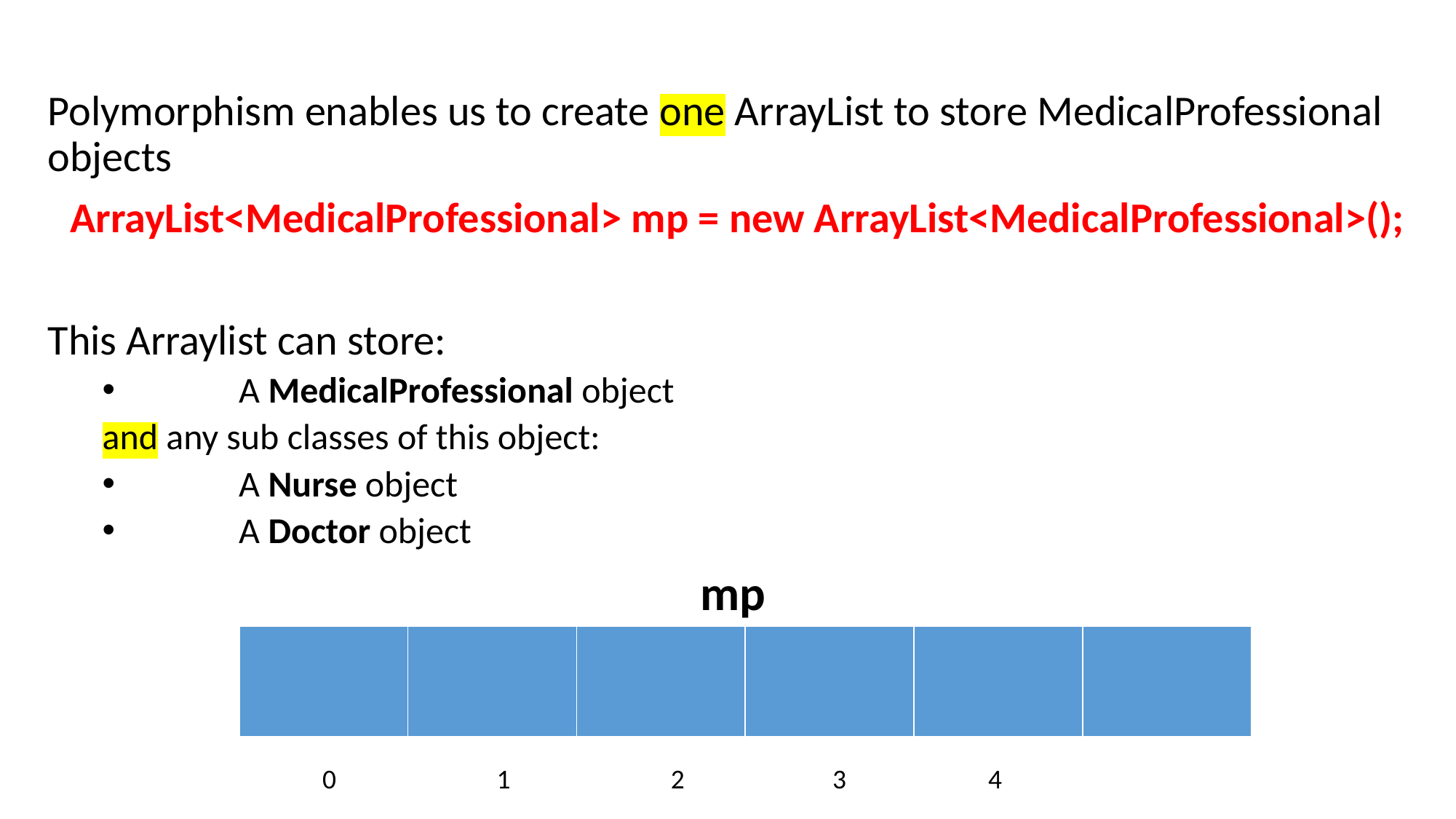

Polymorphism enables us to create one ArrayList to store MedicalProfessional objects
ArrayList<MedicalProfessional> mp = new ArrayList<MedicalProfessional>();

This Arraylist can store:
	A MedicalProfessional object
and any sub classes of this object:
	A Nurse object
	A Doctor object

mp
|  |  |  |  |  |  |
| --- | --- | --- | --- | --- | --- |
0                          1                          2                        3                       4